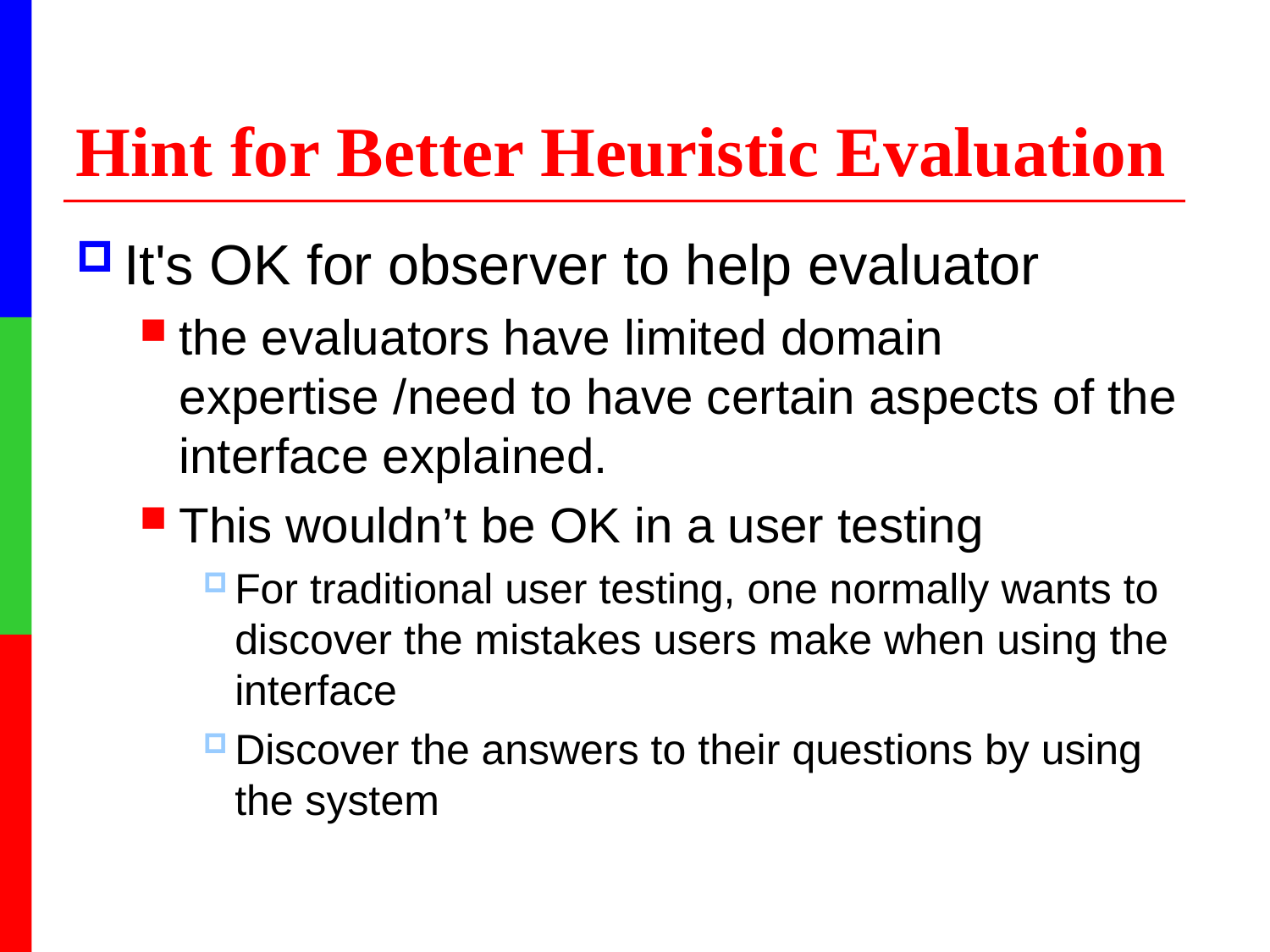

# Hint for Better Heuristic Evaluation
It's OK for observer to help evaluator
the evaluators have limited domain expertise /need to have certain aspects of the interface explained.
This wouldn’t be OK in a user testing
For traditional user testing, one normally wants to discover the mistakes users make when using the interface
Discover the answers to their questions by using the system